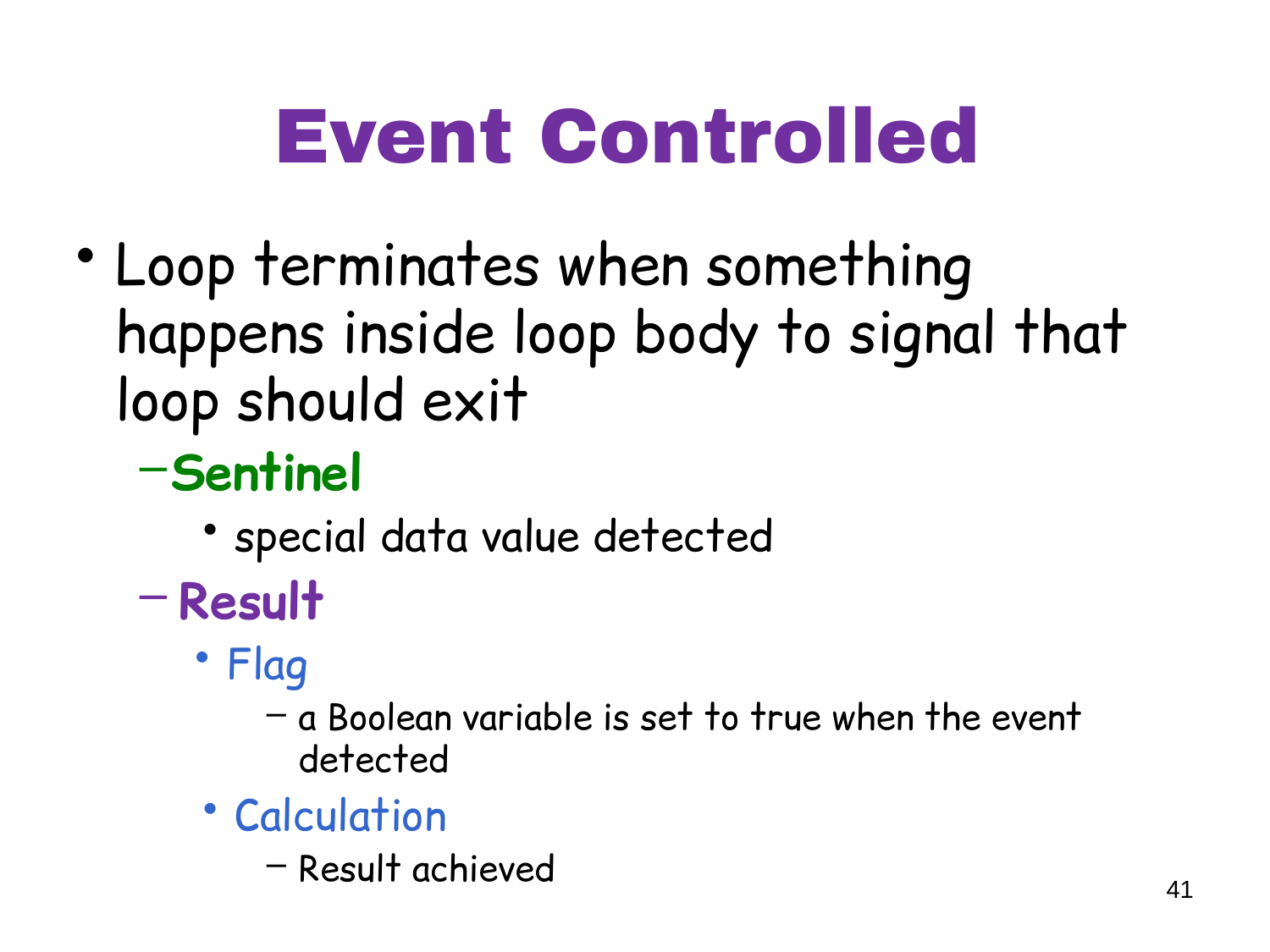

# Event Controlled
Loop terminates when something happens inside loop body to signal that loop should exit
Sentinel
special data value detected
Result
Flag
a Boolean variable is set to true when the event detected
Calculation
Result achieved
41